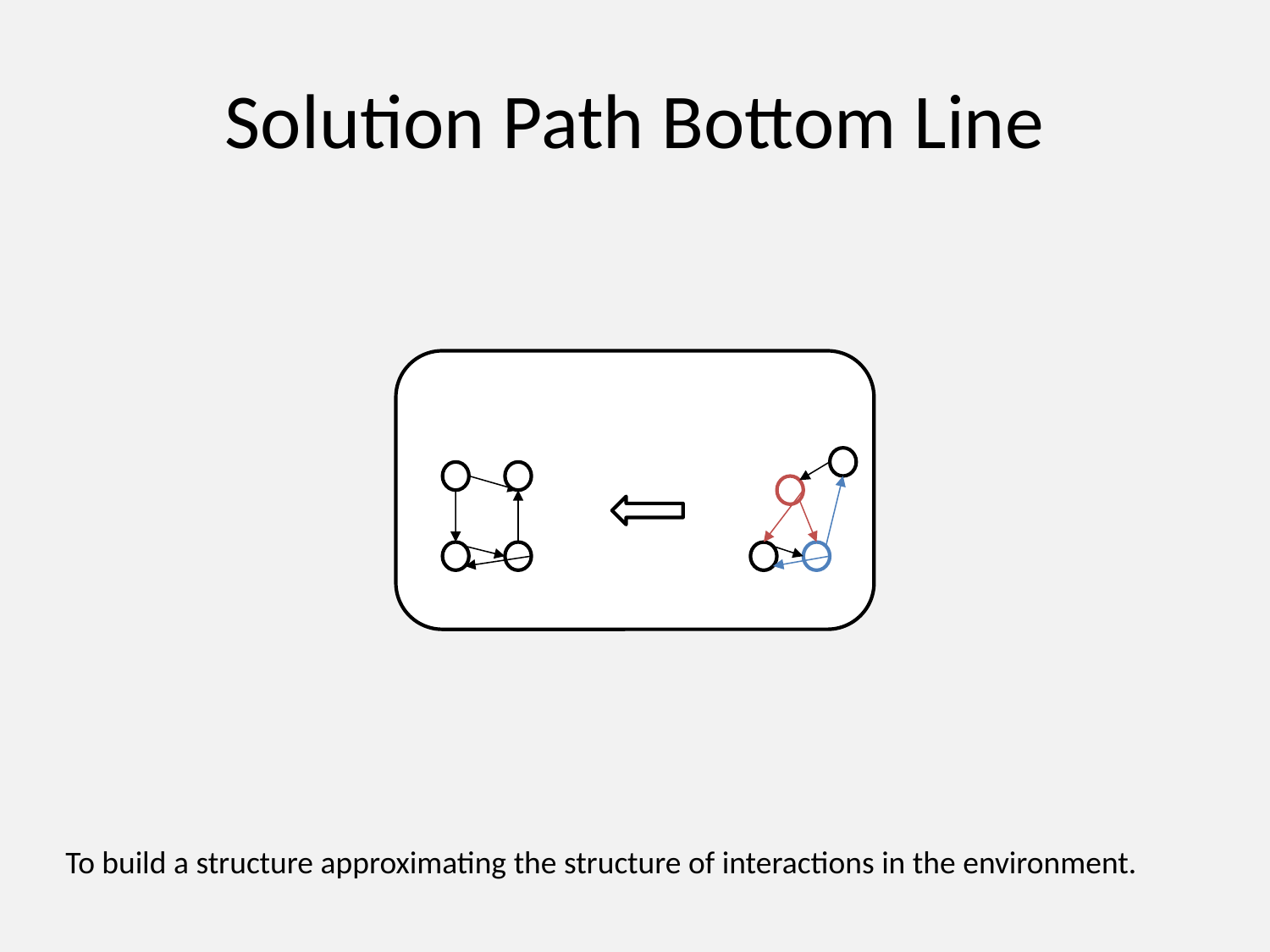

# Solution Path Bottom Line

To build a structure approximating the structure of interactions in the environment.